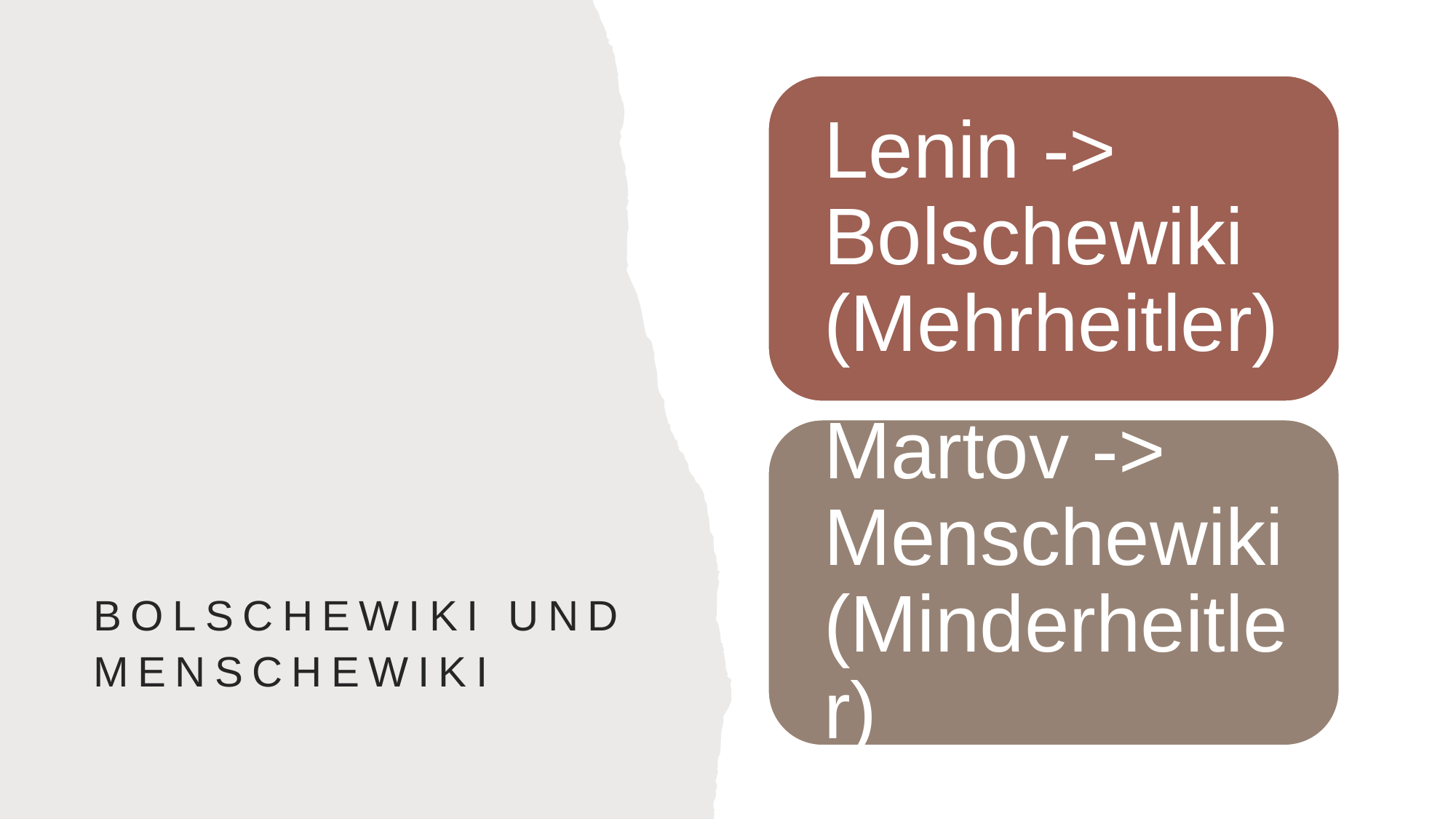

Lenin -> Bolschewiki (Mehrheitler)
Martov -> Menschewiki (Minderheitler)
# Bolschewiki und Menschewiki